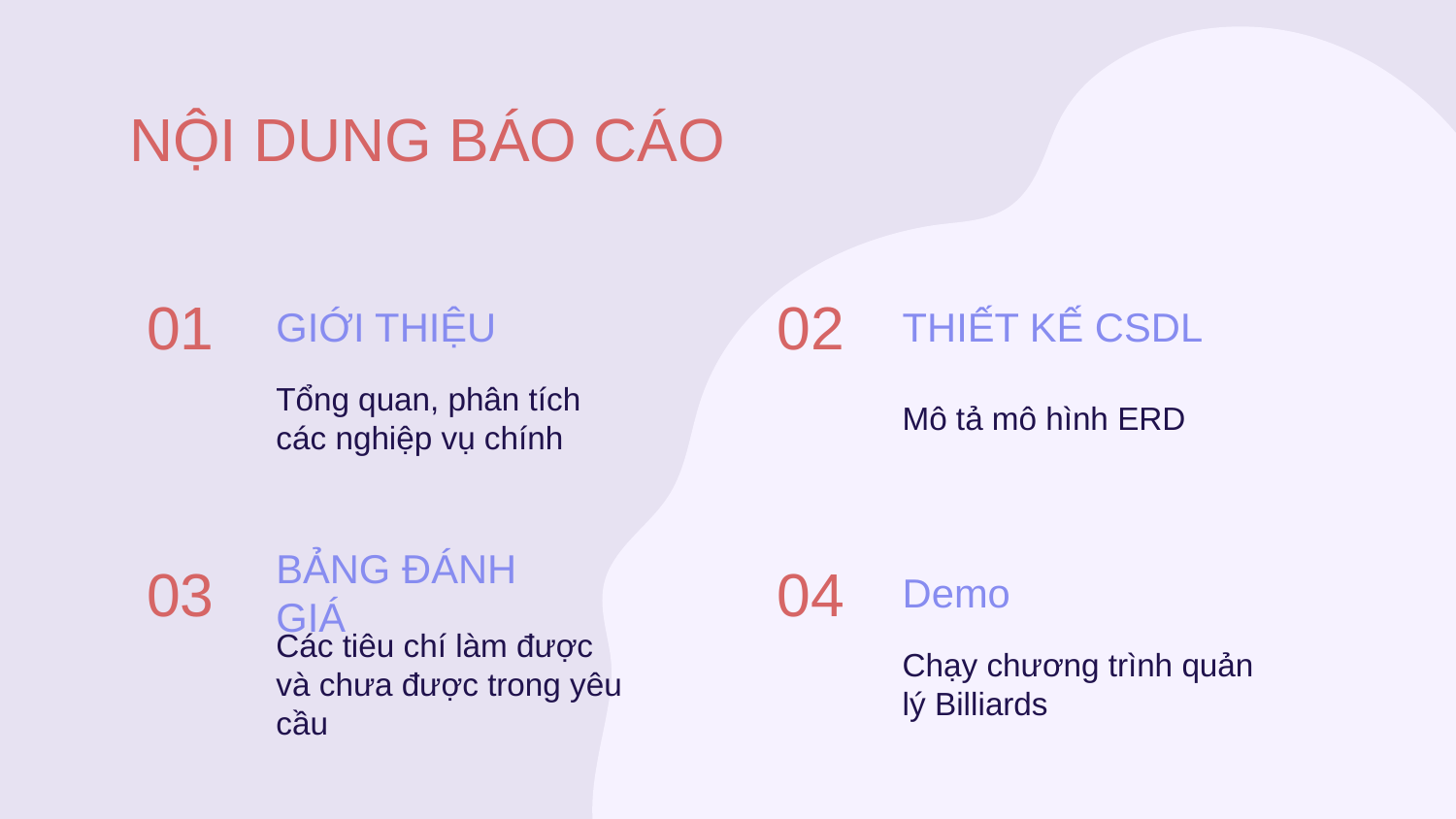

# NỘI DUNG BÁO CÁO
01
GIỚI THIỆU
THIẾT KẾ CSDL
02
Tổng quan, phân tích các nghiệp vụ chính
Mô tả mô hình ERD
03
BẢNG ĐÁNH GIÁ
Demo
04
Các tiêu chí làm được và chưa được trong yêu cầu
Chạy chương trình quản lý Billiards